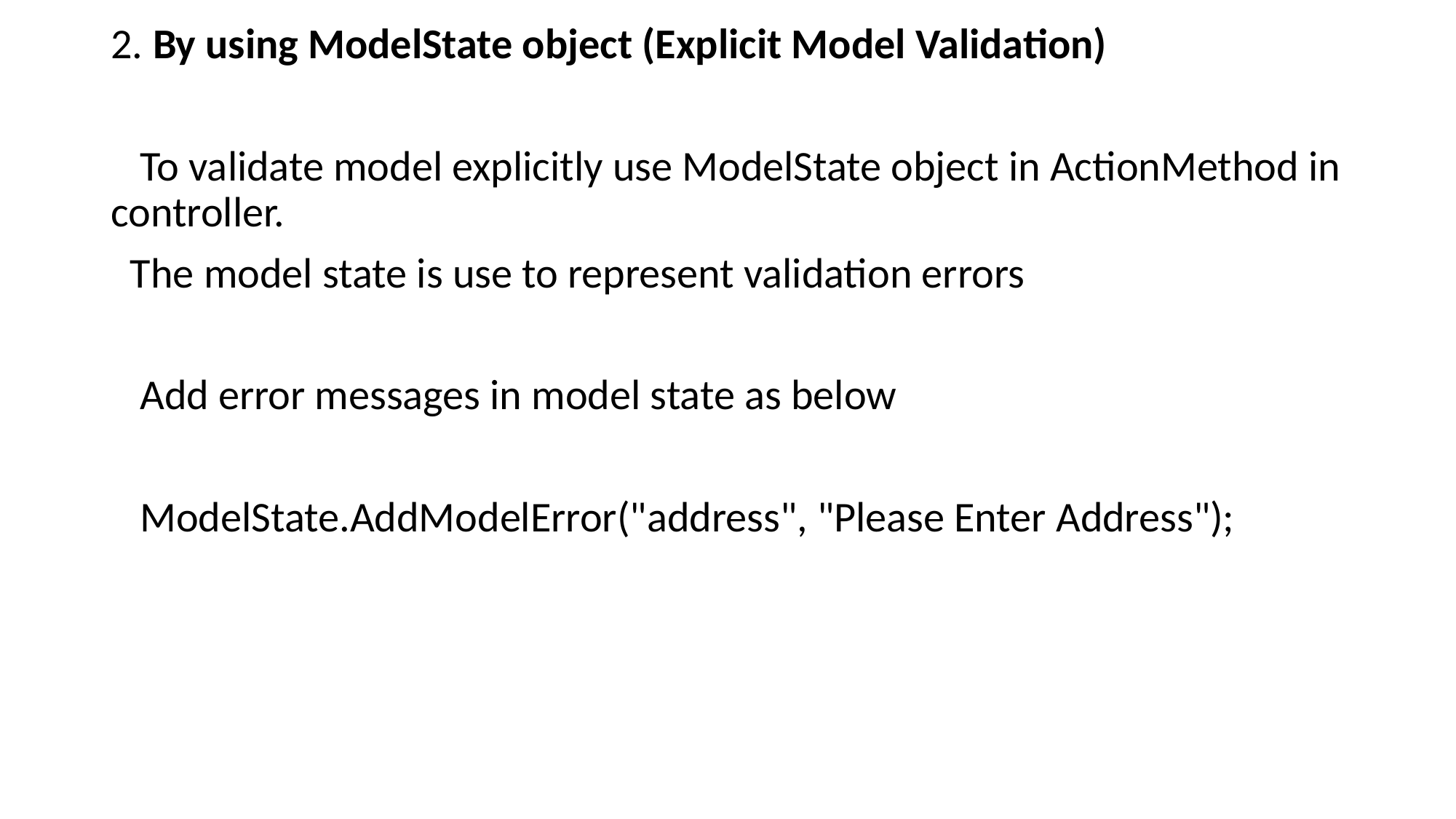

2. By using ModelState object (Explicit Model Validation)

   To validate model explicitly use ModelState object in ActionMethod in controller.
  The model state is use to represent validation errors

   Add error messages in model state as below

   ModelState.AddModelError("address", "Please Enter Address");